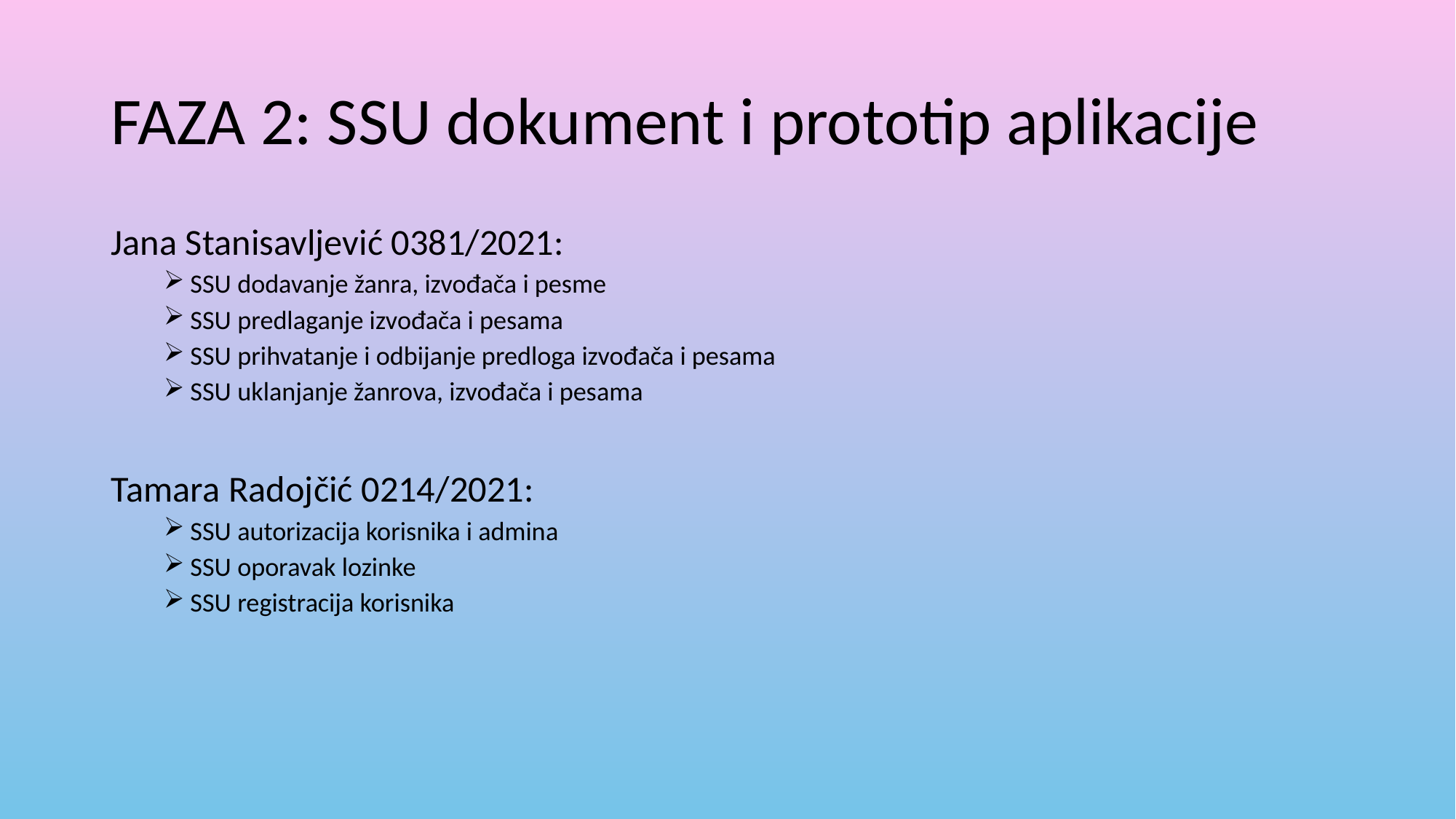

# FAZA 2: SSU dokument i prototip aplikacije
Jana Stanisavljević 0381/2021:
SSU dodavanje žanra, izvođača i pesme
SSU predlaganje izvođača i pesama
SSU prihvatanje i odbijanje predloga izvođača i pesama
SSU uklanjanje žanrova, izvođača i pesama

Tamara Radojčić 0214/2021:
SSU autorizacija korisnika i admina
SSU oporavak lozinke
SSU registracija korisnika